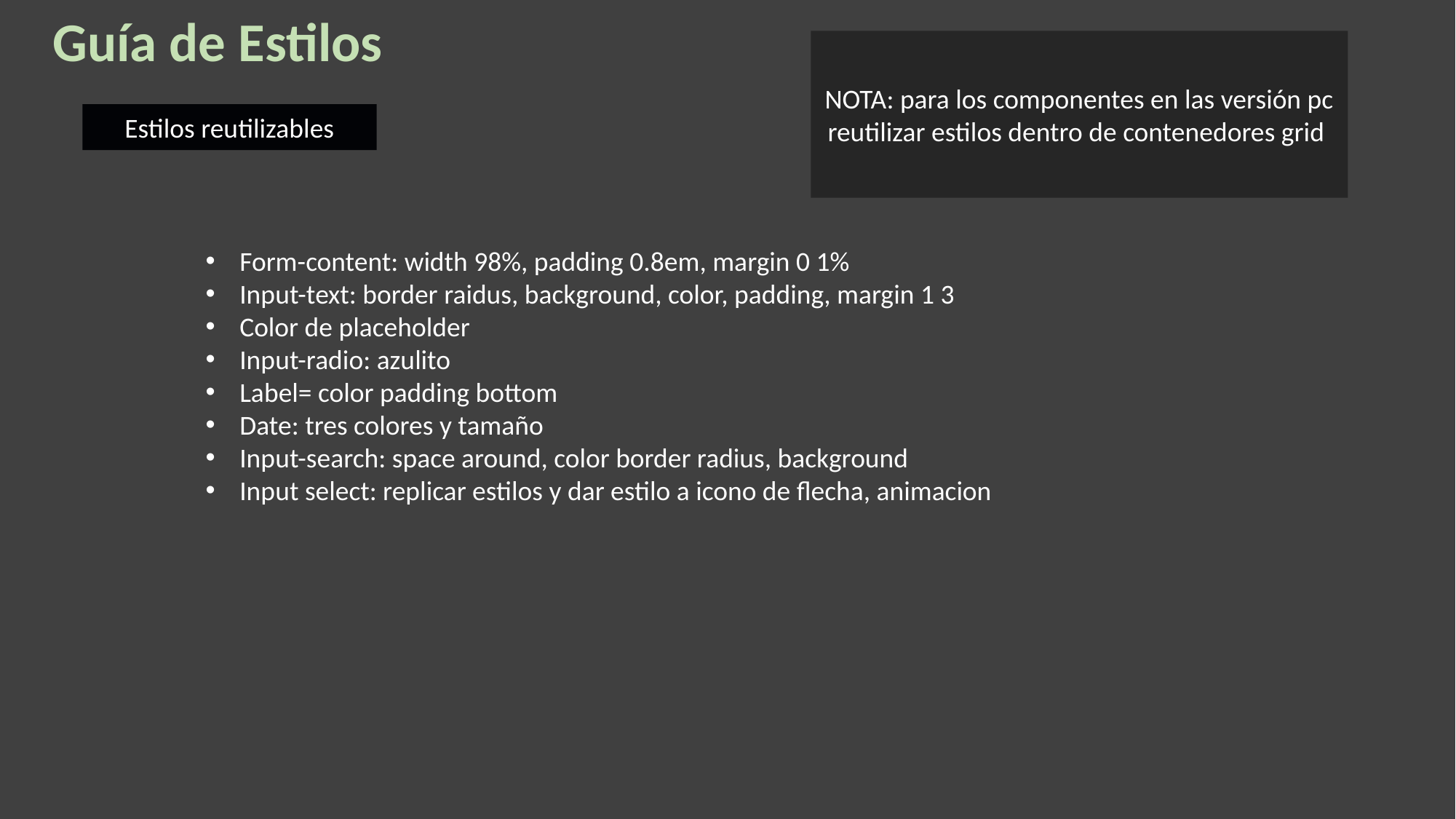

Guía de Estilos
NOTA: para los componentes en las versión pc reutilizar estilos dentro de contenedores grid
Estilos reutilizables
Form-content: width 98%, padding 0.8em, margin 0 1%
Input-text: border raidus, background, color, padding, margin 1 3
Color de placeholder
Input-radio: azulito
Label= color padding bottom
Date: tres colores y tamaño
Input-search: space around, color border radius, background
Input select: replicar estilos y dar estilo a icono de flecha, animacion